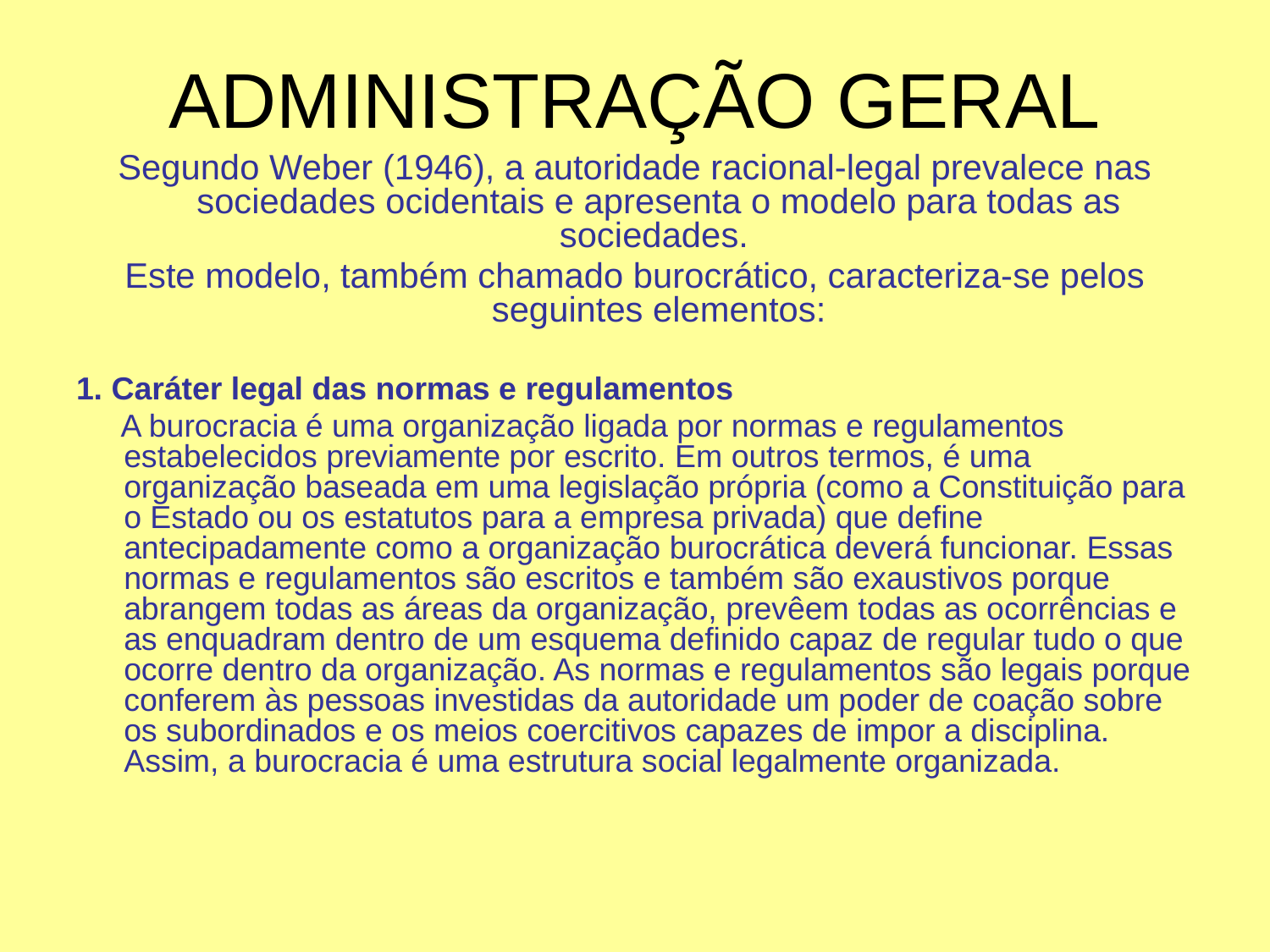

# ADMINISTRAÇÃO GERAL
Segundo Weber (1946), a autoridade racional-legal prevalece nas sociedades ocidentais e apresenta o modelo para todas as sociedades.
Este modelo, também chamado burocrático, caracteriza-se pelos seguintes elementos:

1. Caráter legal das normas e regulamentos
     A burocracia é uma organização ligada por normas e regulamentos estabelecidos previamente por escrito. Em outros termos, é uma organização baseada em uma legislação própria (como a Constituição para o Estado ou os estatutos para a empresa privada) que define antecipadamente como a organização burocrática deverá funcionar. Essas normas e regulamentos são escritos e também são exaustivos porque abrangem todas as áreas da organização, prevêem todas as ocorrências e as enquadram dentro de um esquema definido capaz de regular tudo o que ocorre dentro da organização. As normas e regulamentos são legais porque conferem às pessoas investidas da autoridade um poder de coação sobre os subordinados e os meios coercitivos capazes de impor a disciplina. Assim, a burocracia é uma estrutura social legalmente organizada.